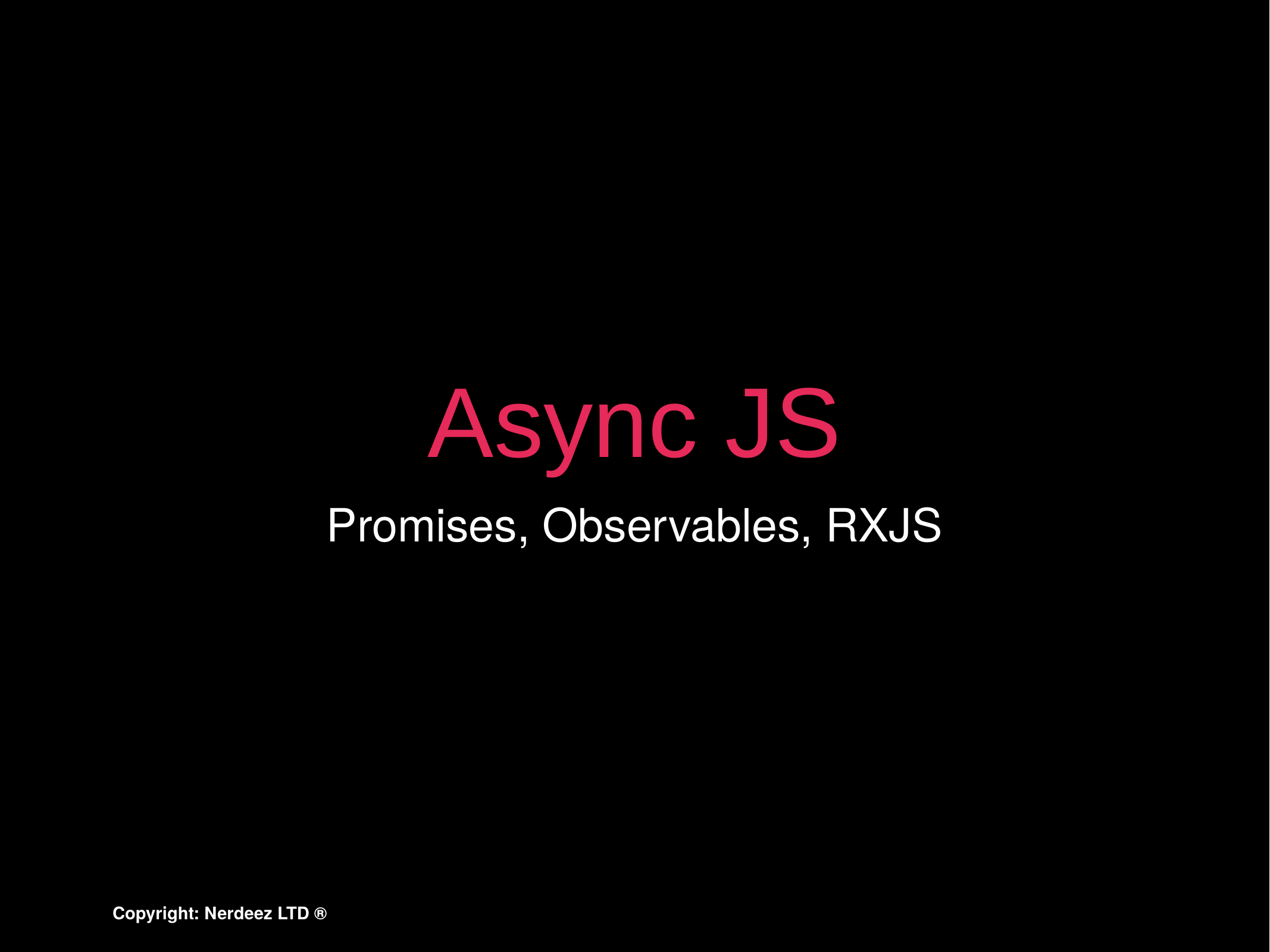

# Async JS
Promises, Observables, RXJS
Copyright: Nerdeez LTD ®